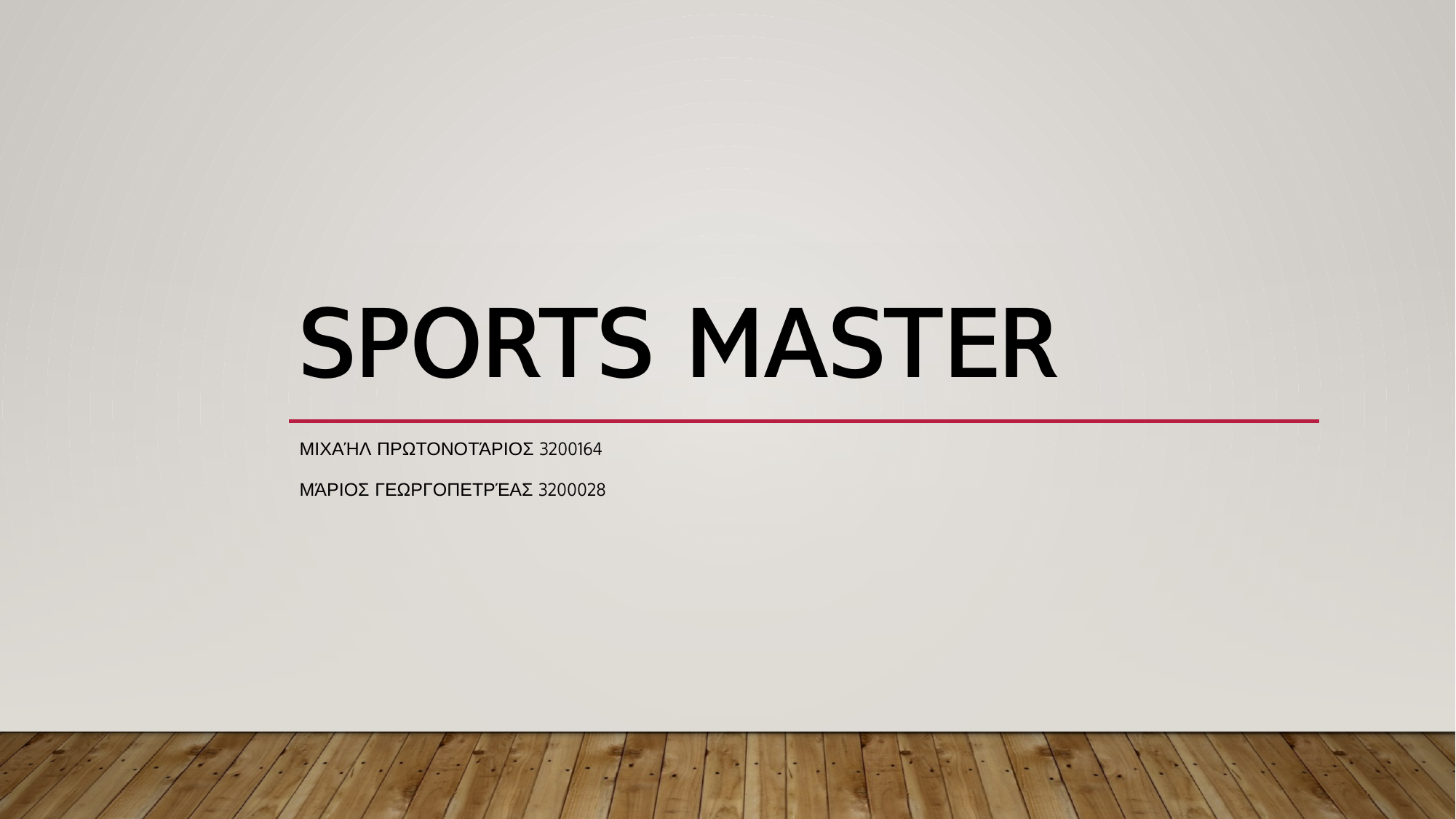

# SPORTS MASTER
Μιχαήλ Πρωτονοτάριος 3200164
Μάριος Γεωργοπετρέας 3200028